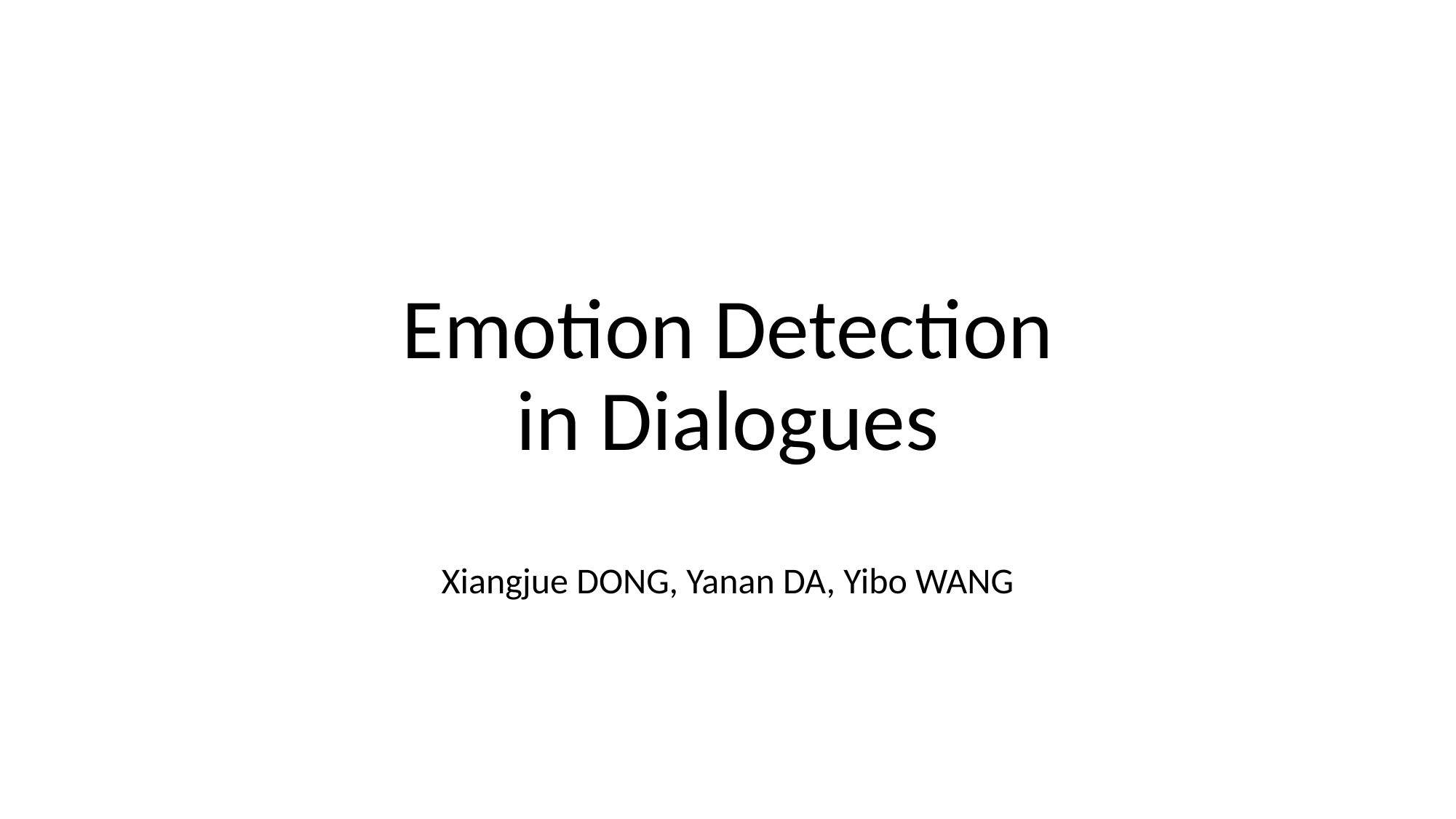

# Emotion Detection in Dialogues

Xiangjue DONG, Yanan DA, Yibo WANG